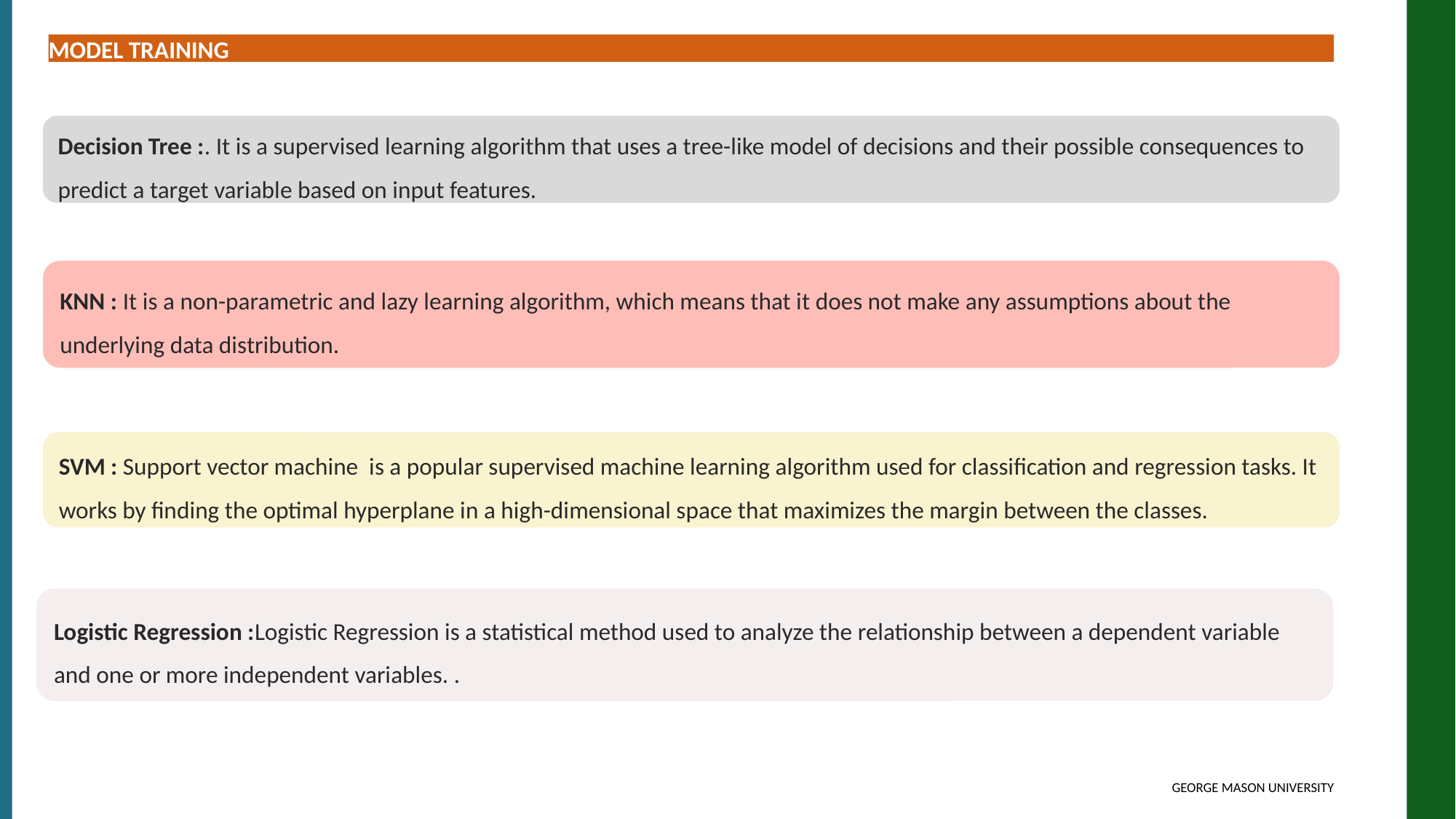

MODEL TRAINING
Decision Tree :. It is a supervised learning algorithm that uses a tree-like model of decisions and their possible consequences to predict a target variable based on input features.
KNN : It is a non-parametric and lazy learning algorithm, which means that it does not make any assumptions about the underlying data distribution.
SVM : Support vector machine  is a popular supervised machine learning algorithm used for classification and regression tasks. It works by finding the optimal hyperplane in a high-dimensional space that maximizes the margin between the classes.

Logistic Regression :Logistic Regression is a statistical method used to analyze the relationship between a dependent variable and one or more independent variables. .